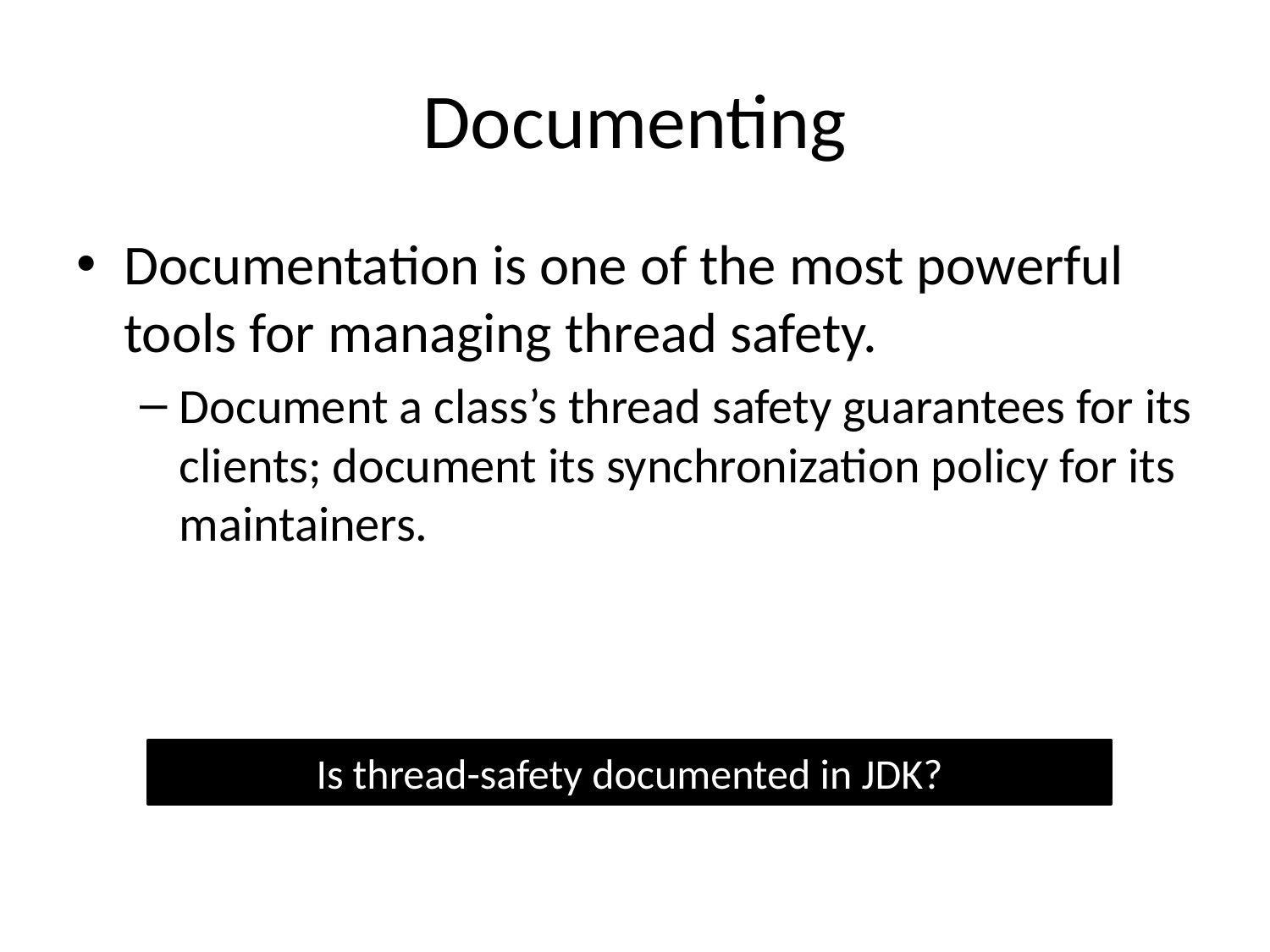

# Documenting
Documentation is one of the most powerful tools for managing thread safety.
Document a class’s thread safety guarantees for its clients; document its synchronization policy for its maintainers.
Is thread-safety documented in JDK?